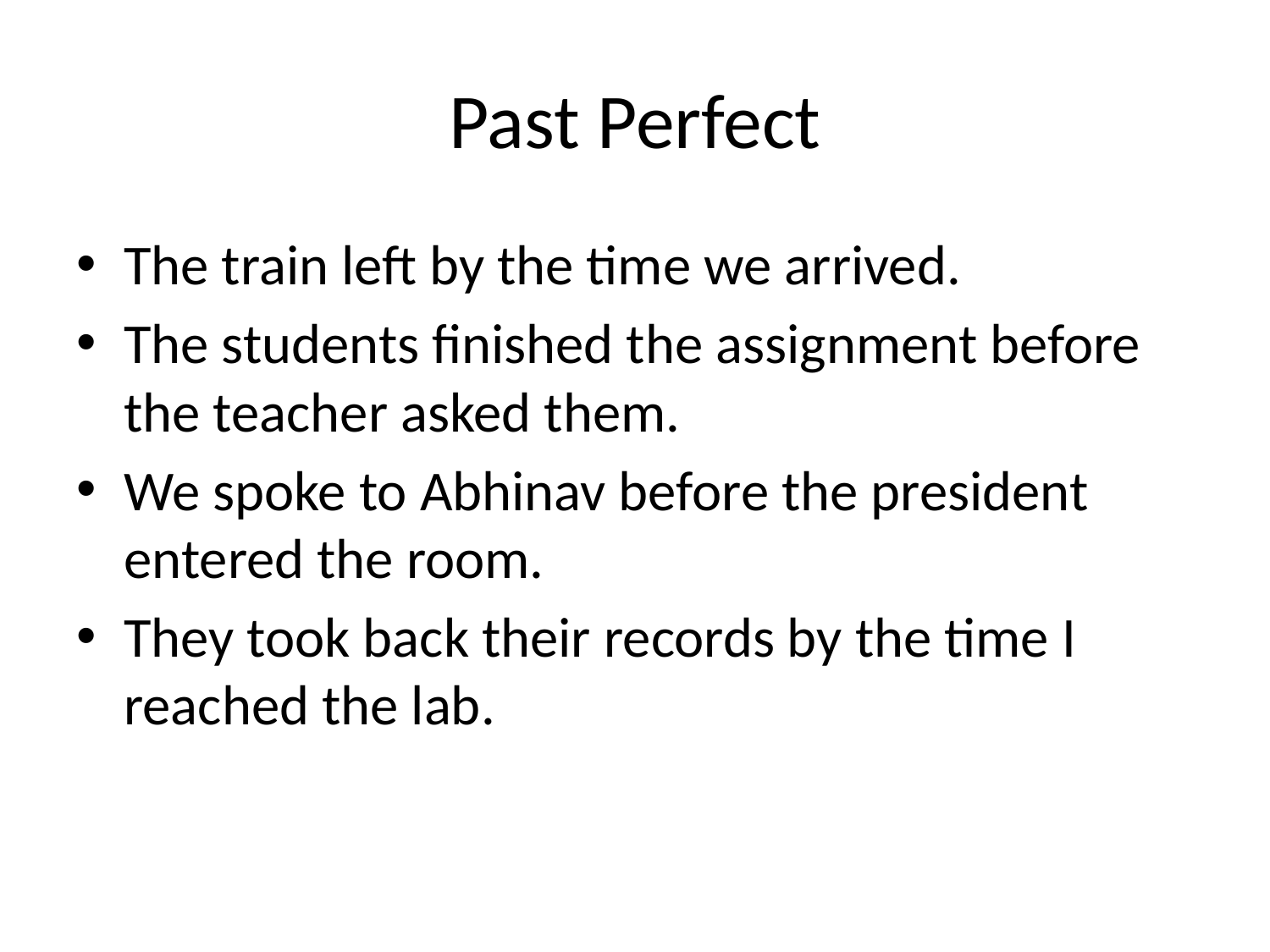

# Past Perfect
The train left by the time we arrived.
The students finished the assignment before the teacher asked them.
We spoke to Abhinav before the president entered the room.
They took back their records by the time I reached the lab.